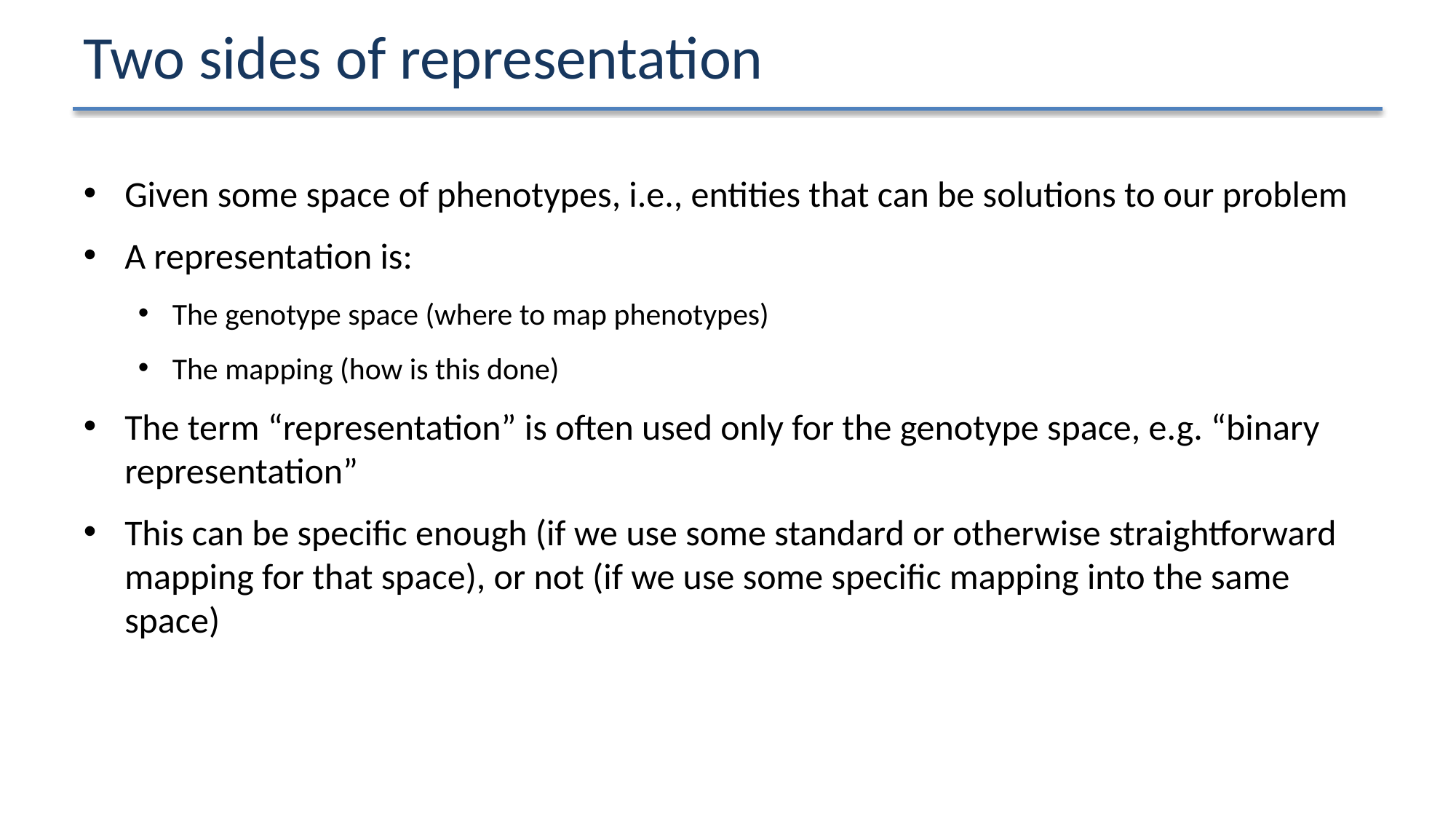

# Two sides of representation
Given some space of phenotypes, i.e., entities that can be solutions to our problem
A representation is:
The genotype space (where to map phenotypes)
The mapping (how is this done)
The term “representation” is often used only for the genotype space, e.g. “binary representation”
This can be specific enough (if we use some standard or otherwise straightforward mapping for that space), or not (if we use some specific mapping into the same space)